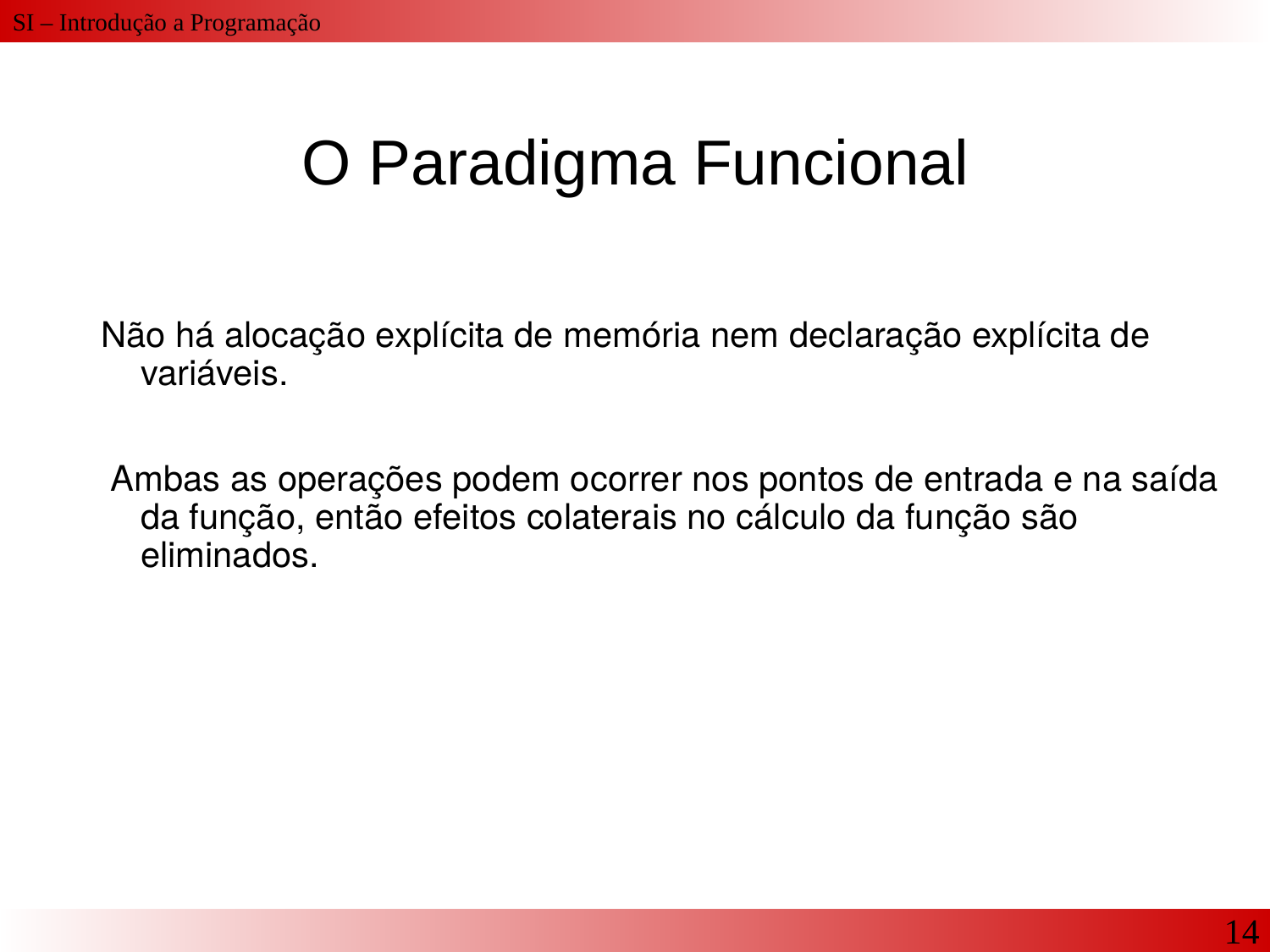

O Paradigma Funcional

Não há alocação explícita de memória nem declaração explícita de variáveis.

 Ambas as operações podem ocorrer nos pontos de entrada e na saída da função, então efeitos colaterais no cálculo da função são eliminados.
14